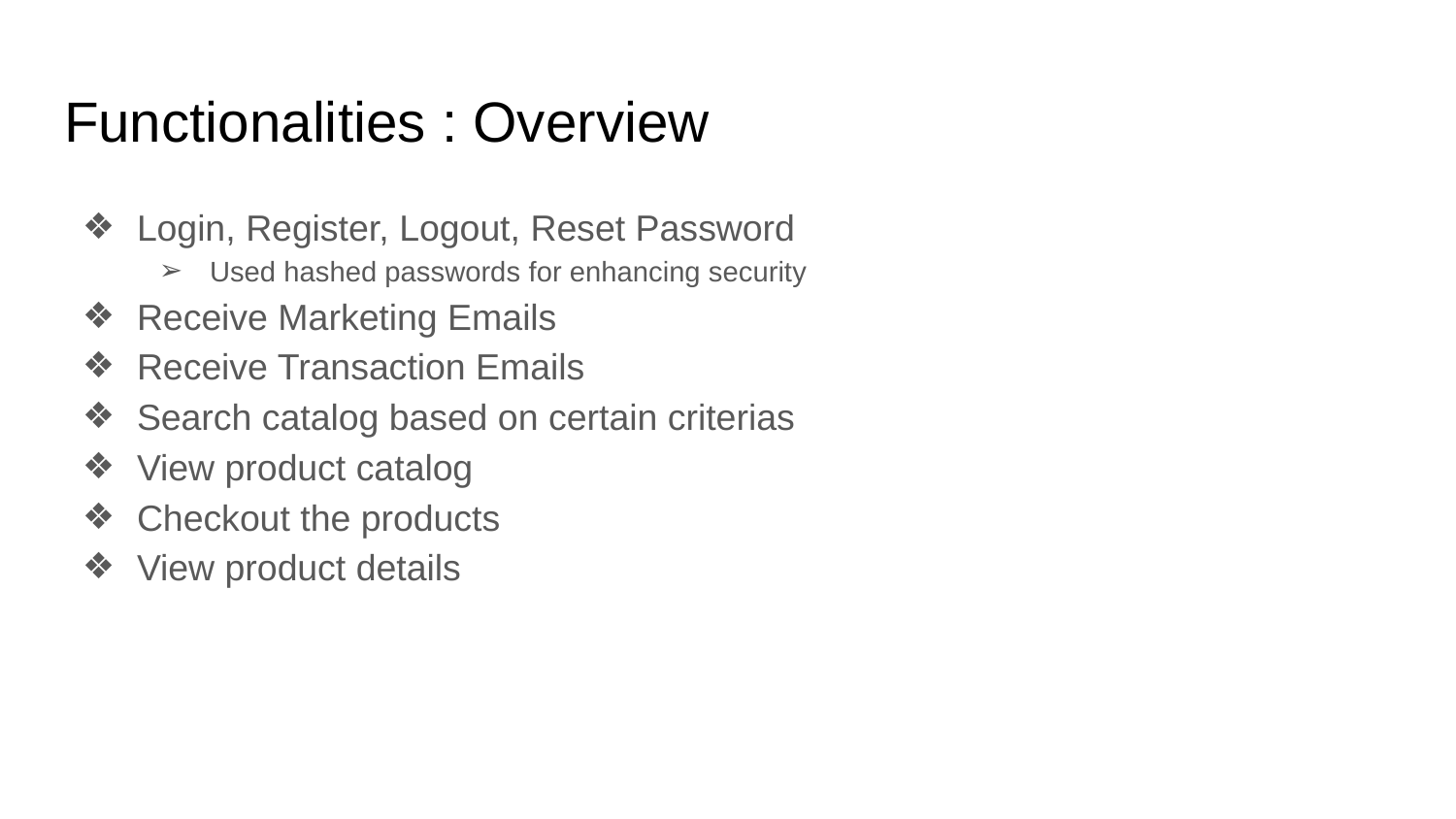

# Functionalities : Overview
Login, Register, Logout, Reset Password
Used hashed passwords for enhancing security
Receive Marketing Emails
Receive Transaction Emails
Search catalog based on certain criterias
View product catalog
Checkout the products
View product details